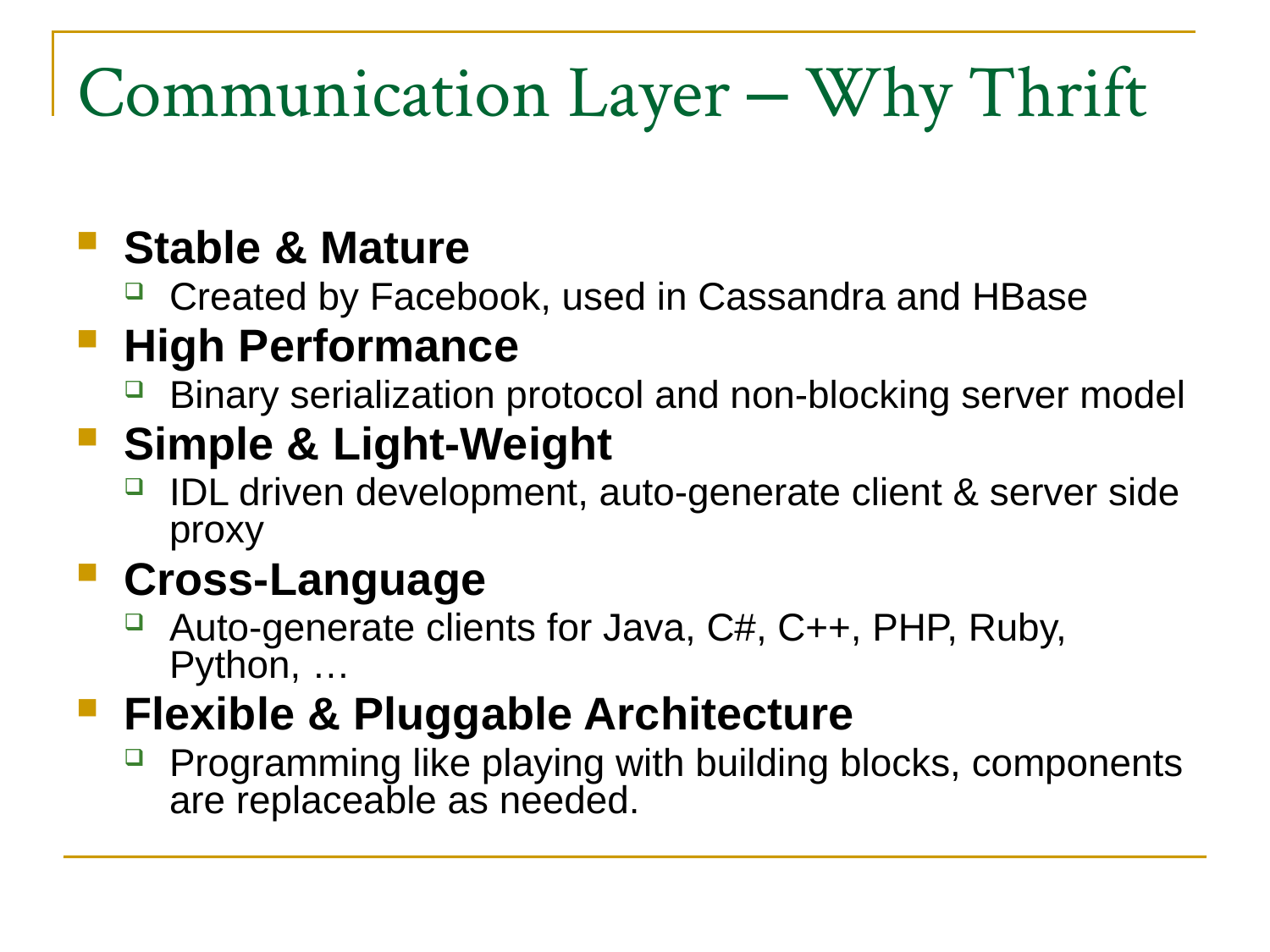

# Communication Layer – Why Thrift
Stable & Mature
Created by Facebook, used in Cassandra and HBase
High Performance
Binary serialization protocol and non-blocking server model
Simple & Light-Weight
IDL driven development, auto-generate client & server side proxy
Cross-Language
Auto-generate clients for Java, C#, C++, PHP, Ruby, Python, …
Flexible & Pluggable Architecture
Programming like playing with building blocks, components are replaceable as needed.